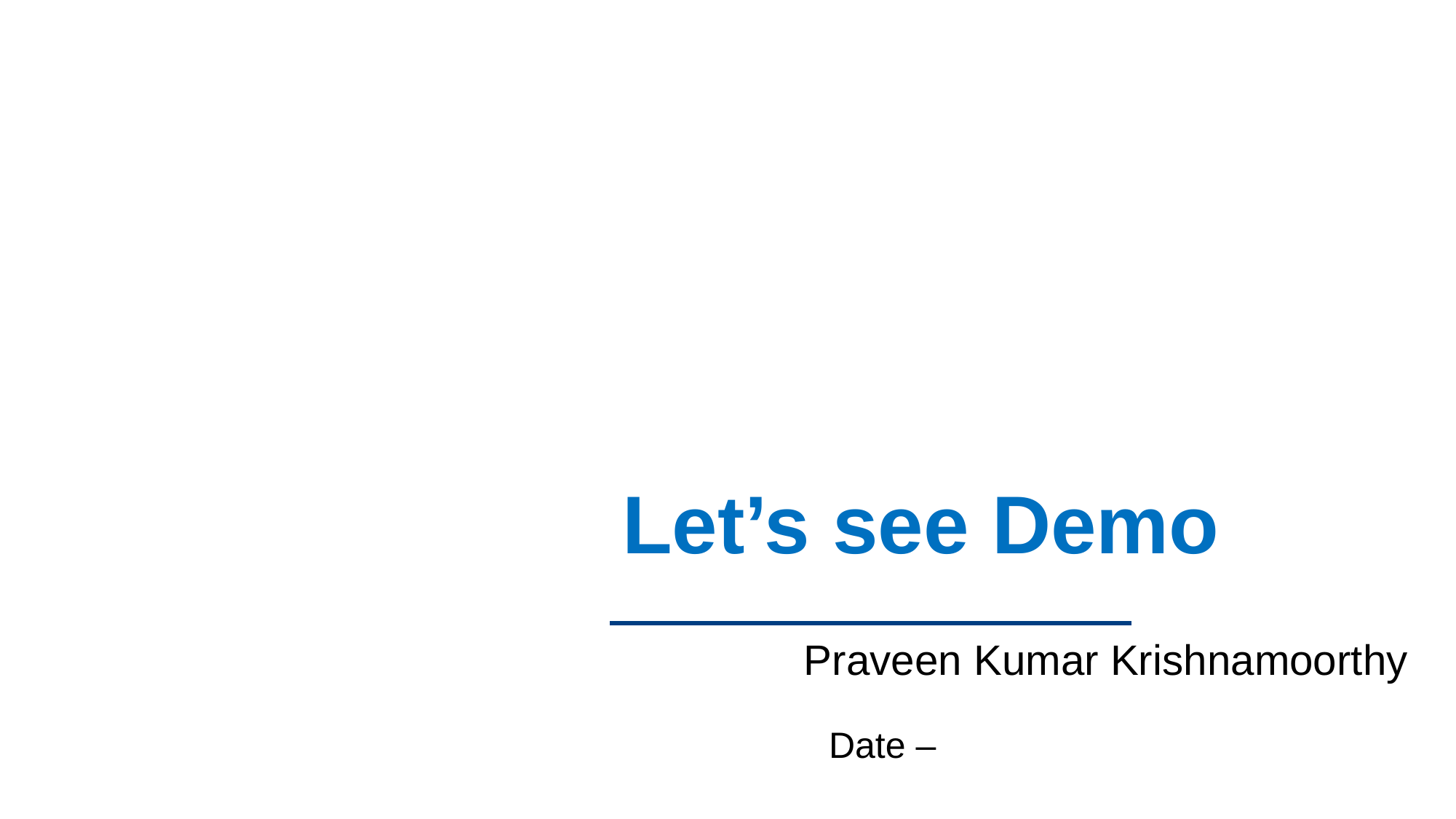

# Let’s see Demo
Praveen Kumar Krishnamoorthy
Date –